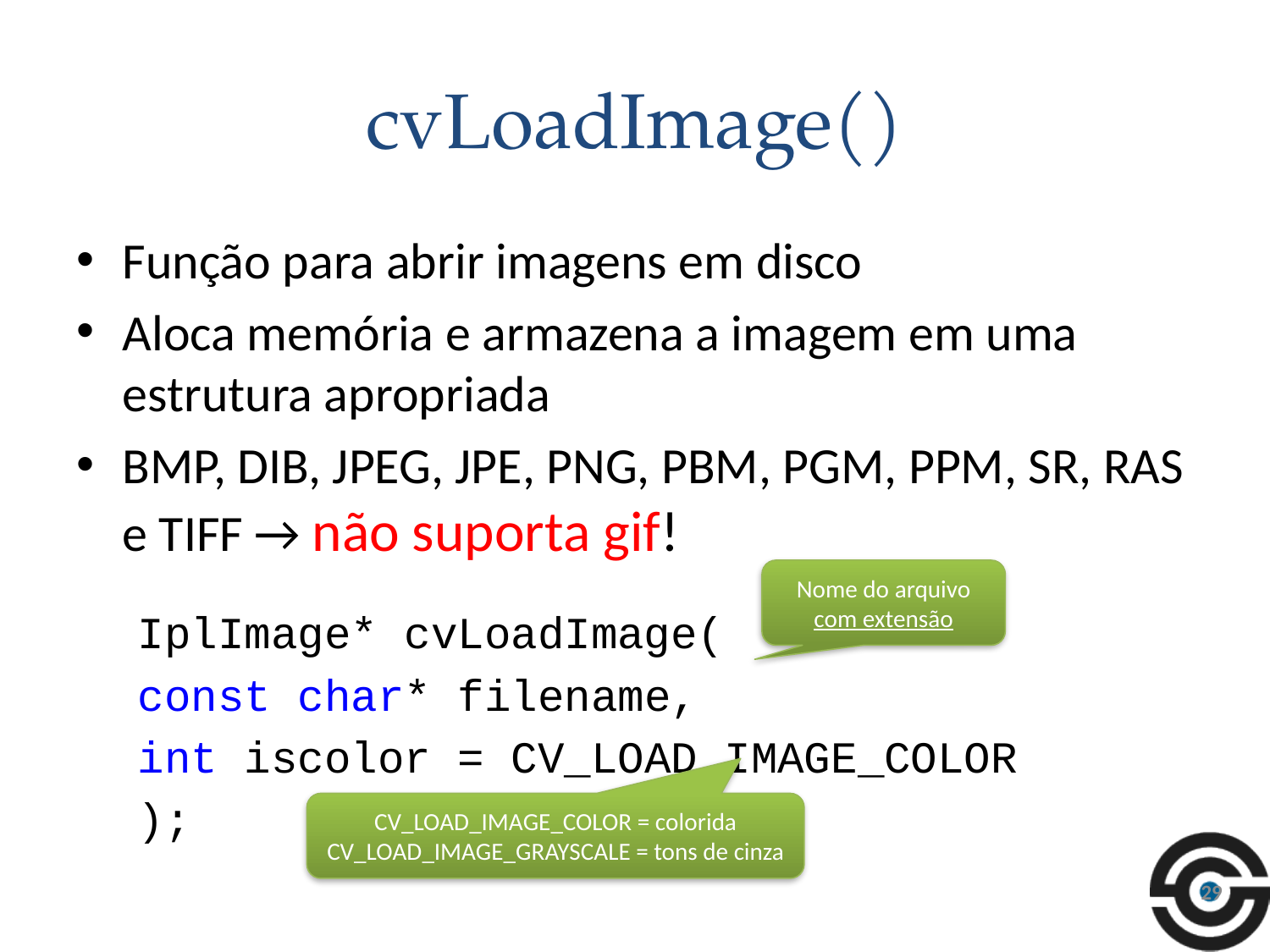

# cvLoadImage()
Função para abrir imagens em disco
Aloca memória e armazena a imagem em uma estrutura apropriada
BMP, DIB, JPEG, JPE, PNG, PBM, PGM, PPM, SR, RAS e TIFF → não suporta gif!

IplImage* cvLoadImage(
	const char* filename,
	int iscolor = CV_LOAD_IMAGE_COLOR
);
Nome do arquivo com extensão
CV_LOAD_IMAGE_COLOR = colorida
CV_LOAD_IMAGE_GRAYSCALE = tons de cinza
29